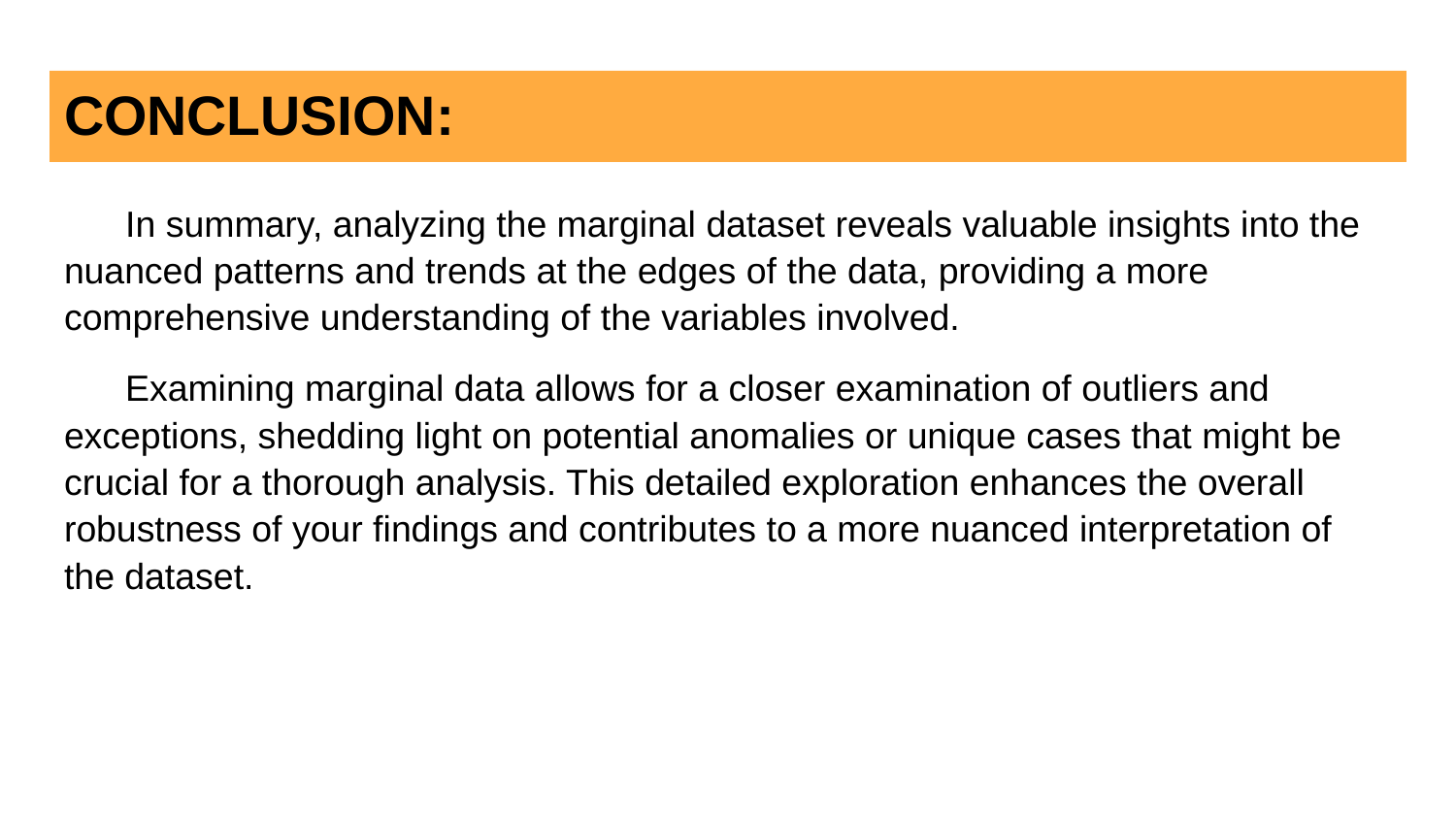

# CONCLUSION:
      In summary, analyzing the marginal dataset reveals valuable insights into the nuanced patterns and trends at the edges of the data, providing a more comprehensive understanding of the variables involved.
      Examining marginal data allows for a closer examination of outliers and exceptions, shedding light on potential anomalies or unique cases that might be crucial for a thorough analysis. This detailed exploration enhances the overall robustness of your findings and contributes to a more nuanced interpretation of the dataset.